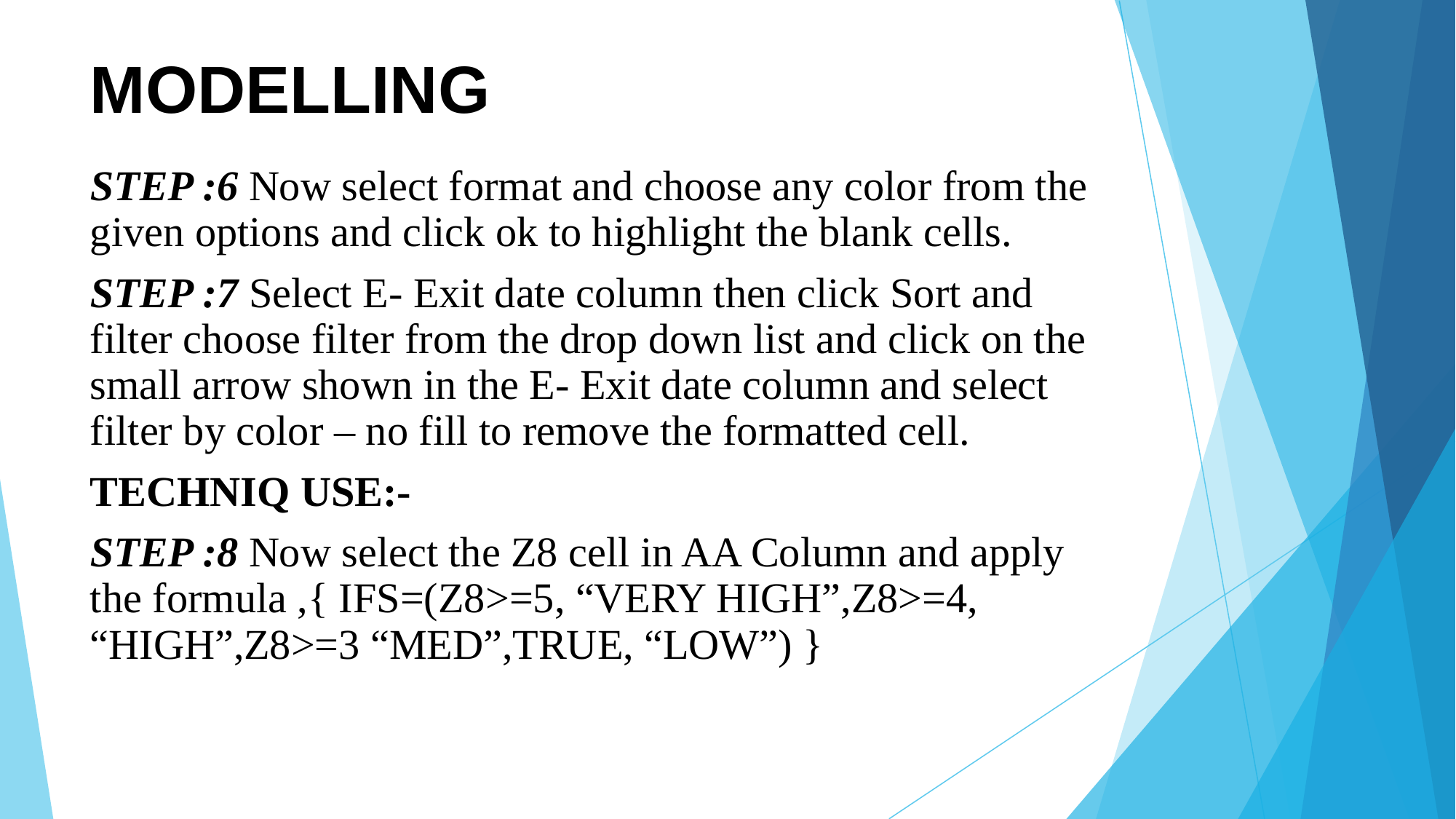

MODELLING
STEP :6 Now select format and choose any color from the given options and click ok to highlight the blank cells.
STEP :7 Select E- Exit date column then click Sort and filter choose filter from the drop down list and click on the small arrow shown in the E- Exit date column and select filter by color – no fill to remove the formatted cell.
TECHNIQ USE:-
STEP :8 Now select the Z8 cell in AA Column and apply the formula ,{ IFS=(Z8>=5, “VERY HIGH”,Z8>=4, “HIGH”,Z8>=3 “MED”,TRUE, “LOW”) }